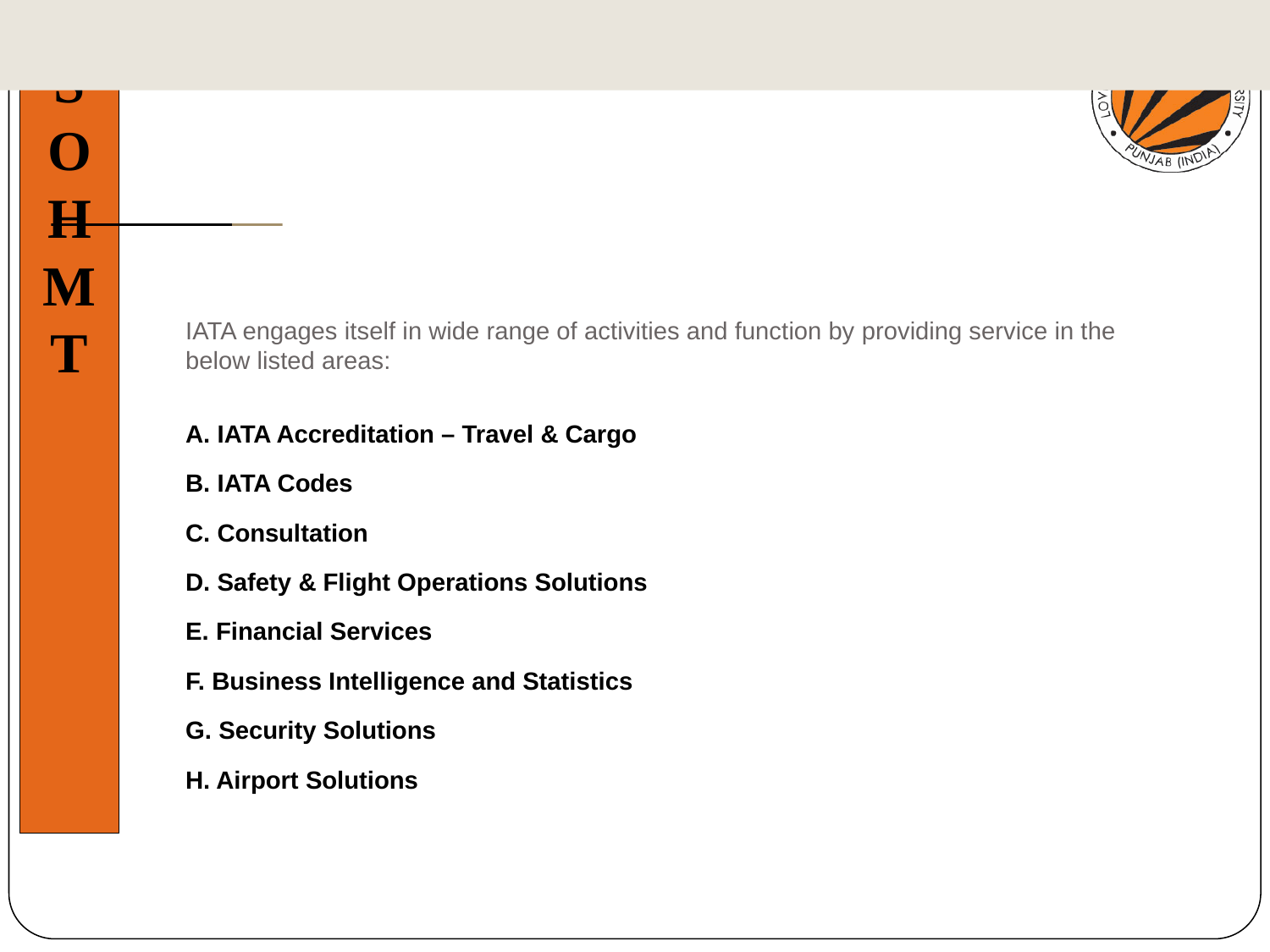

# IATA engages itself in wide range of activities and function by providing service in the below listed areas:
A. IATA Accreditation – Travel & Cargo
B. IATA Codes
C. Consultation
D. Safety & Flight Operations Solutions
E. Financial Services
F. Business Intelligence and Statistics
G. Security Solutions
H. Airport Solutions